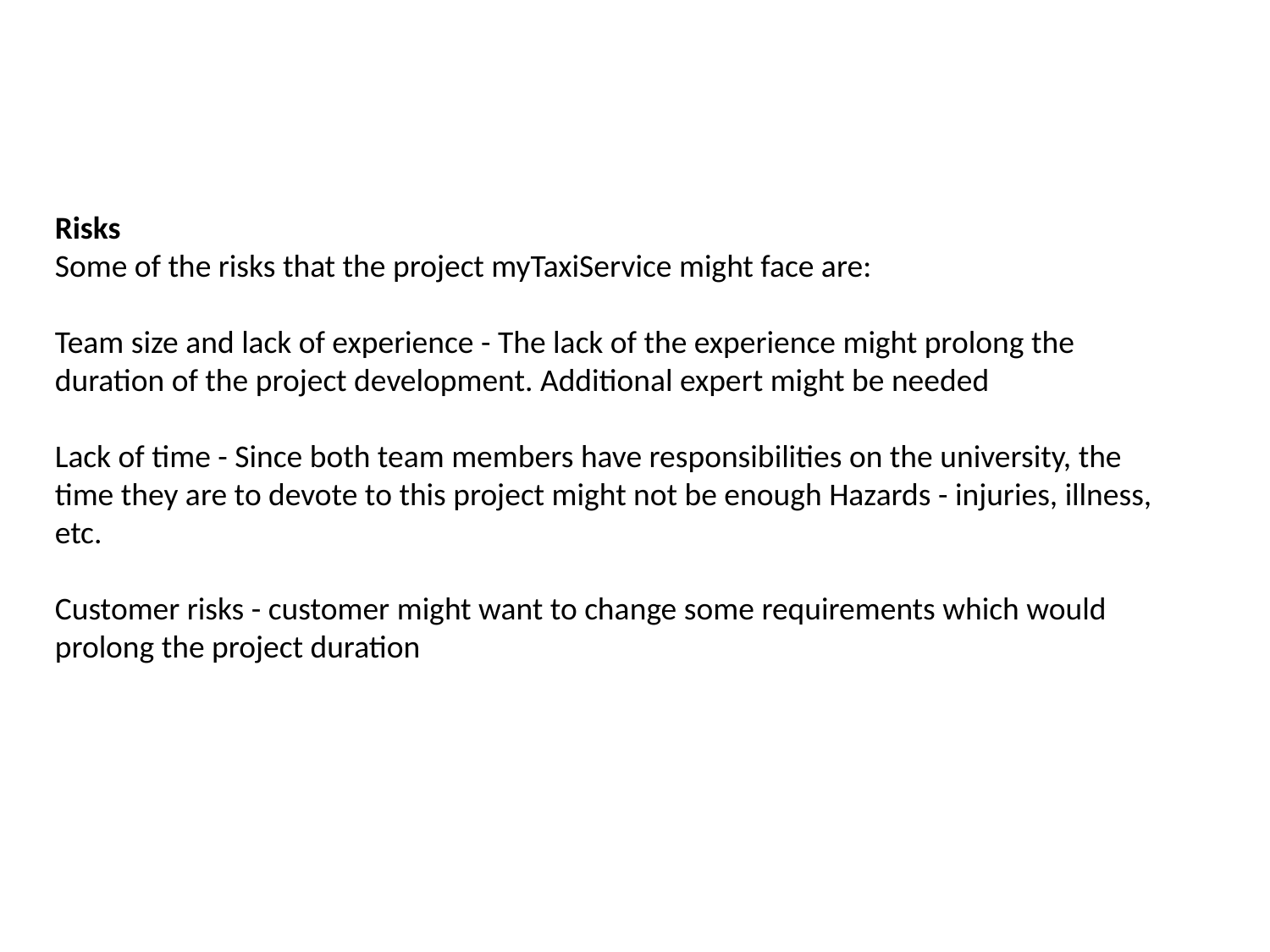

Risks
Some of the risks that the project myTaxiService might face are:

Team size and lack of experience - The lack of the experience might prolong the
duration of the project development. Additional expert might be needed

Lack of time - Since both team members have responsibilities on the university, the time they are to devote to this project might not be enough Hazards - injuries, illness, etc.

Customer risks - customer might want to change some requirements which would
prolong the project duration